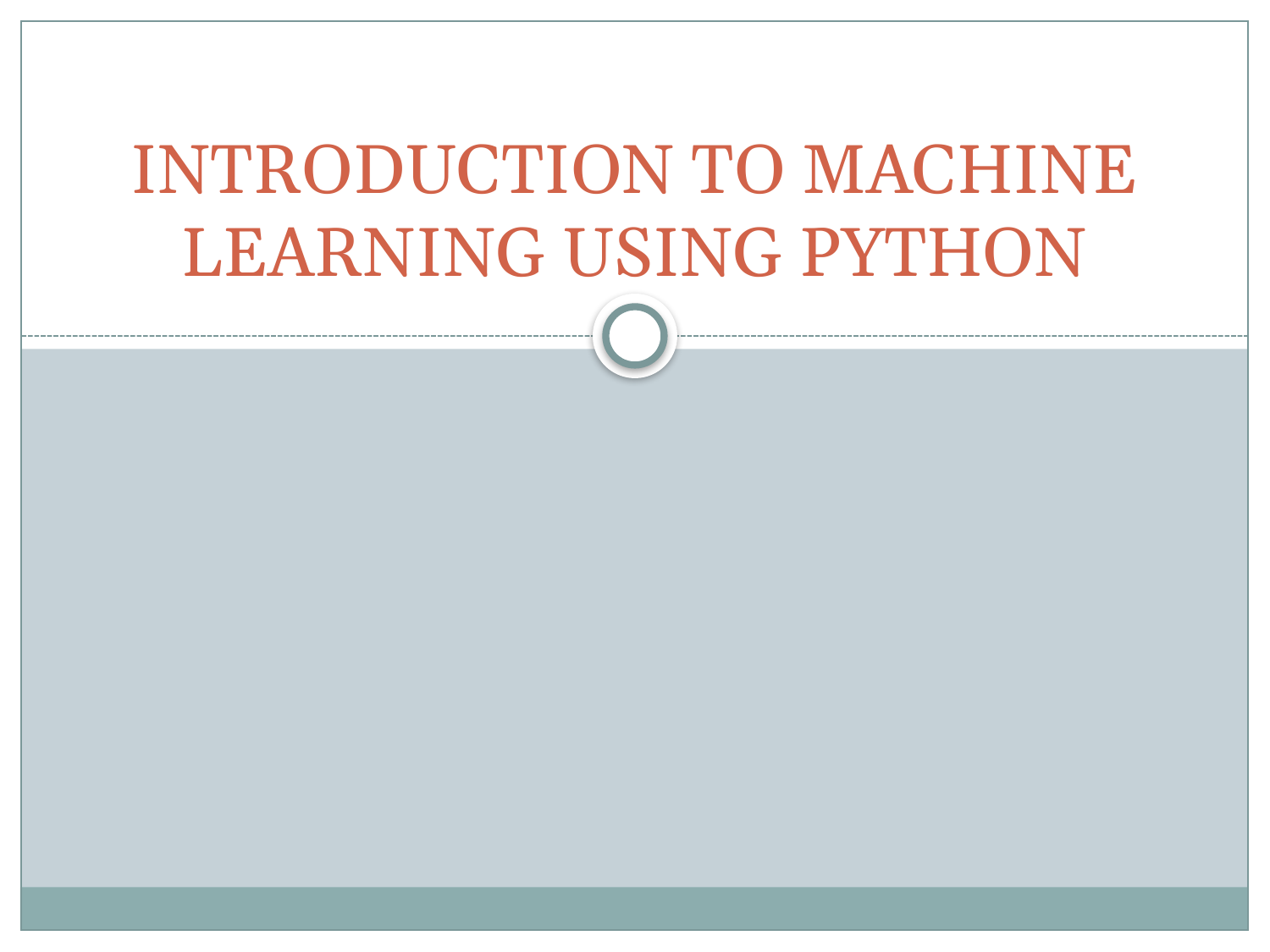

# INTRODUCTION TO MACHINE LEARNING USING PYTHON